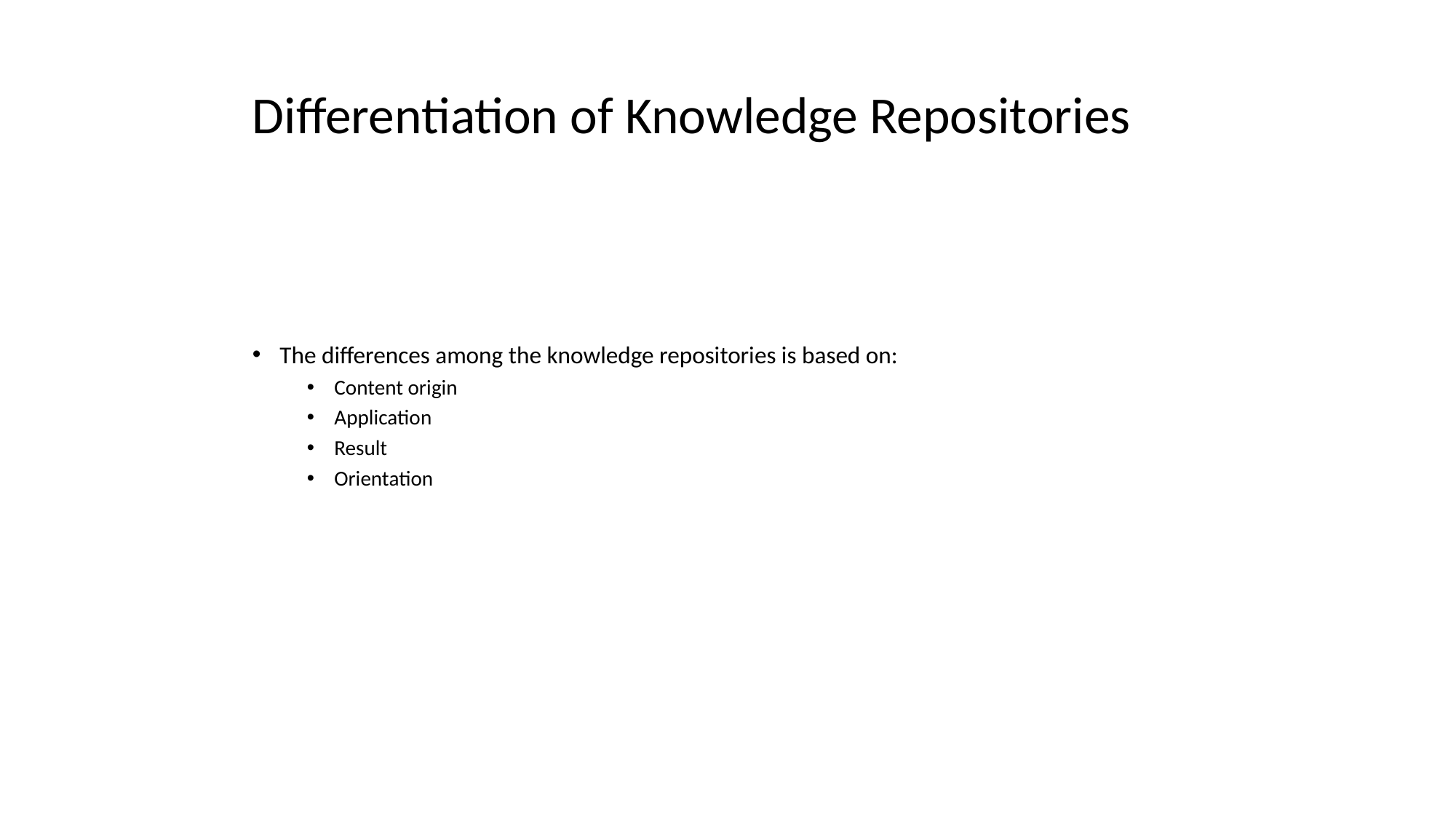

# Differentiation of Knowledge Repositories
The differences among the knowledge repositories is based on:
Content origin
Application
Result
Orientation